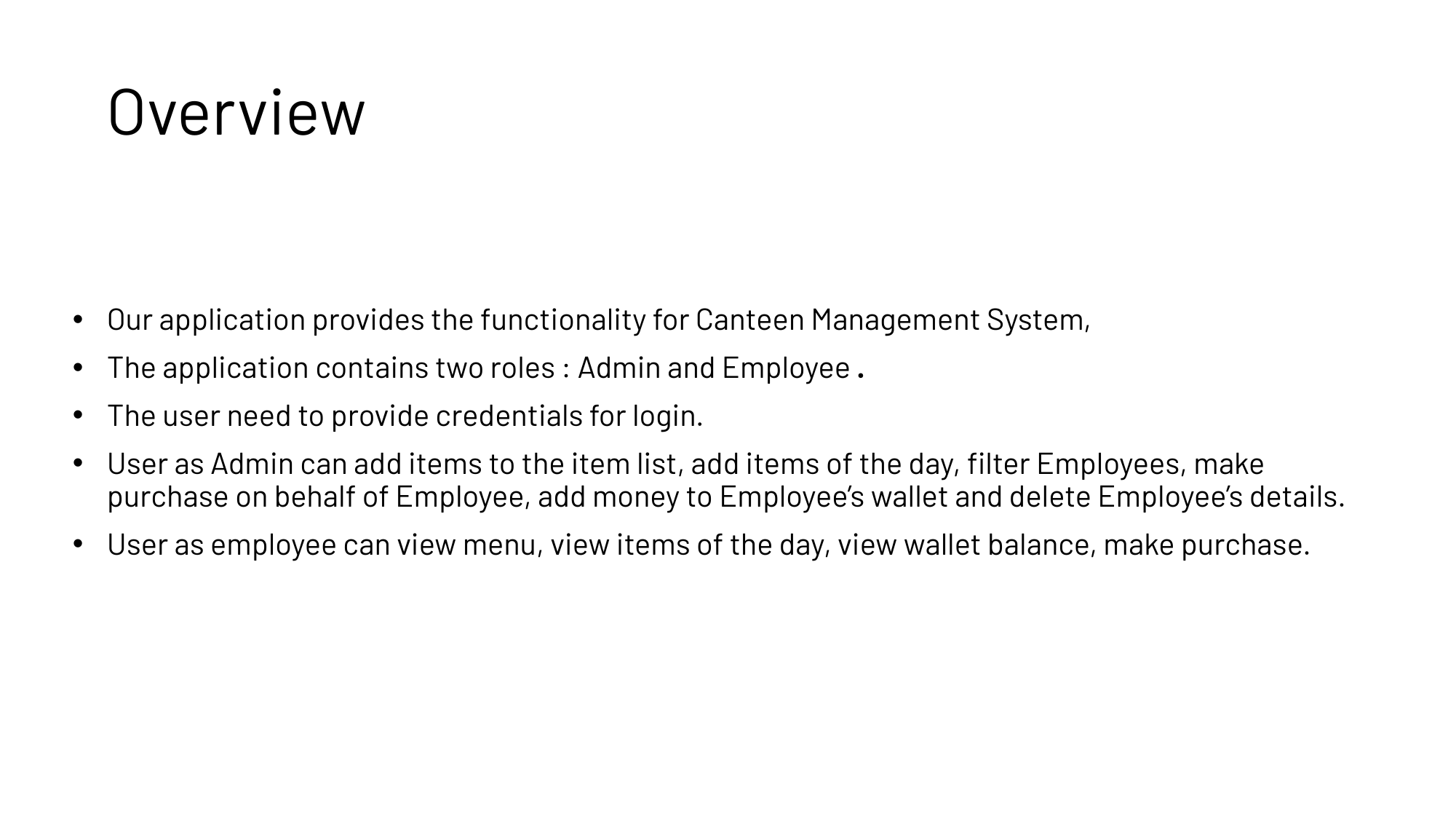

# Overview
Our application provides the functionality for Canteen Management System,
The application contains two roles : Admin and Employee .
The user need to provide credentials for login.
User as Admin can add items to the item list, add items of the day, filter Employees, make purchase on behalf of Employee, add money to Employee’s wallet and delete Employee’s details.
User as employee can view menu, view items of the day, view wallet balance, make purchase.